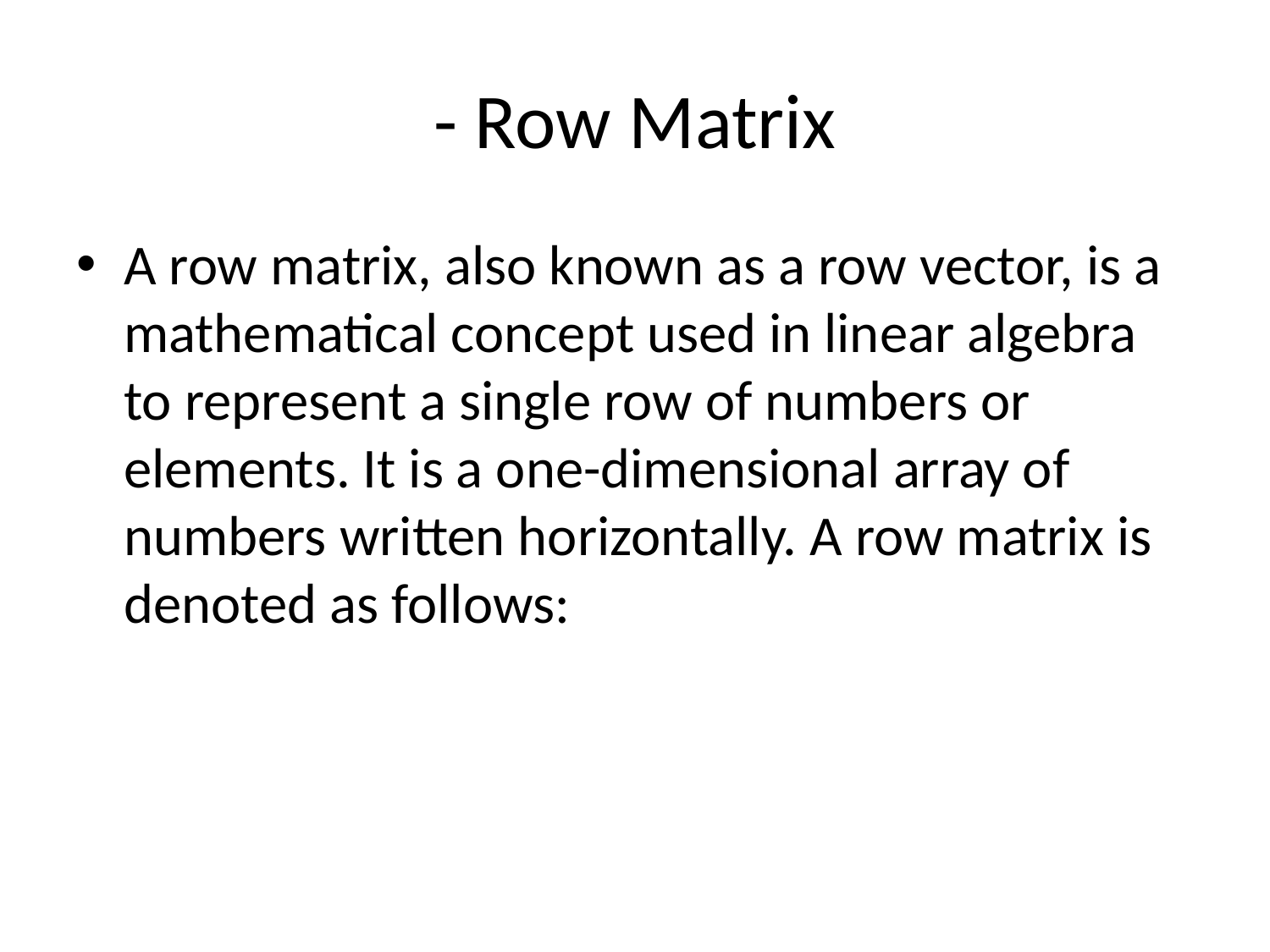

# - Row Matrix
A row matrix, also known as a row vector, is a mathematical concept used in linear algebra to represent a single row of numbers or elements. It is a one-dimensional array of numbers written horizontally. A row matrix is denoted as follows: